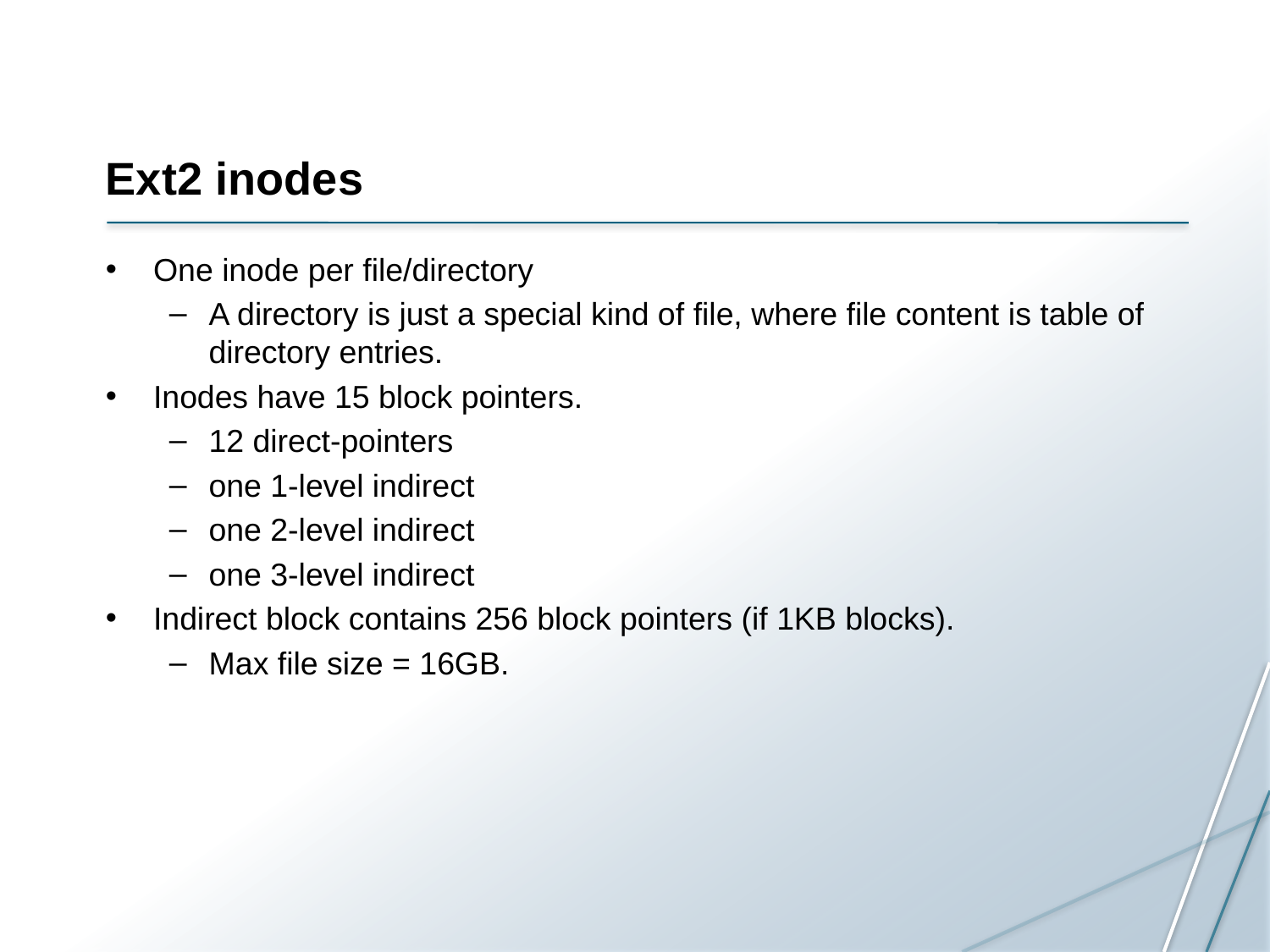

# Ext2 inodes
One inode per file/directory
A directory is just a special kind of file, where file content is table of directory entries.
Inodes have 15 block pointers.
12 direct-pointers
one 1-level indirect
one 2-level indirect
one 3-level indirect
Indirect block contains 256 block pointers (if 1KB blocks).
Max file size = 16GB.